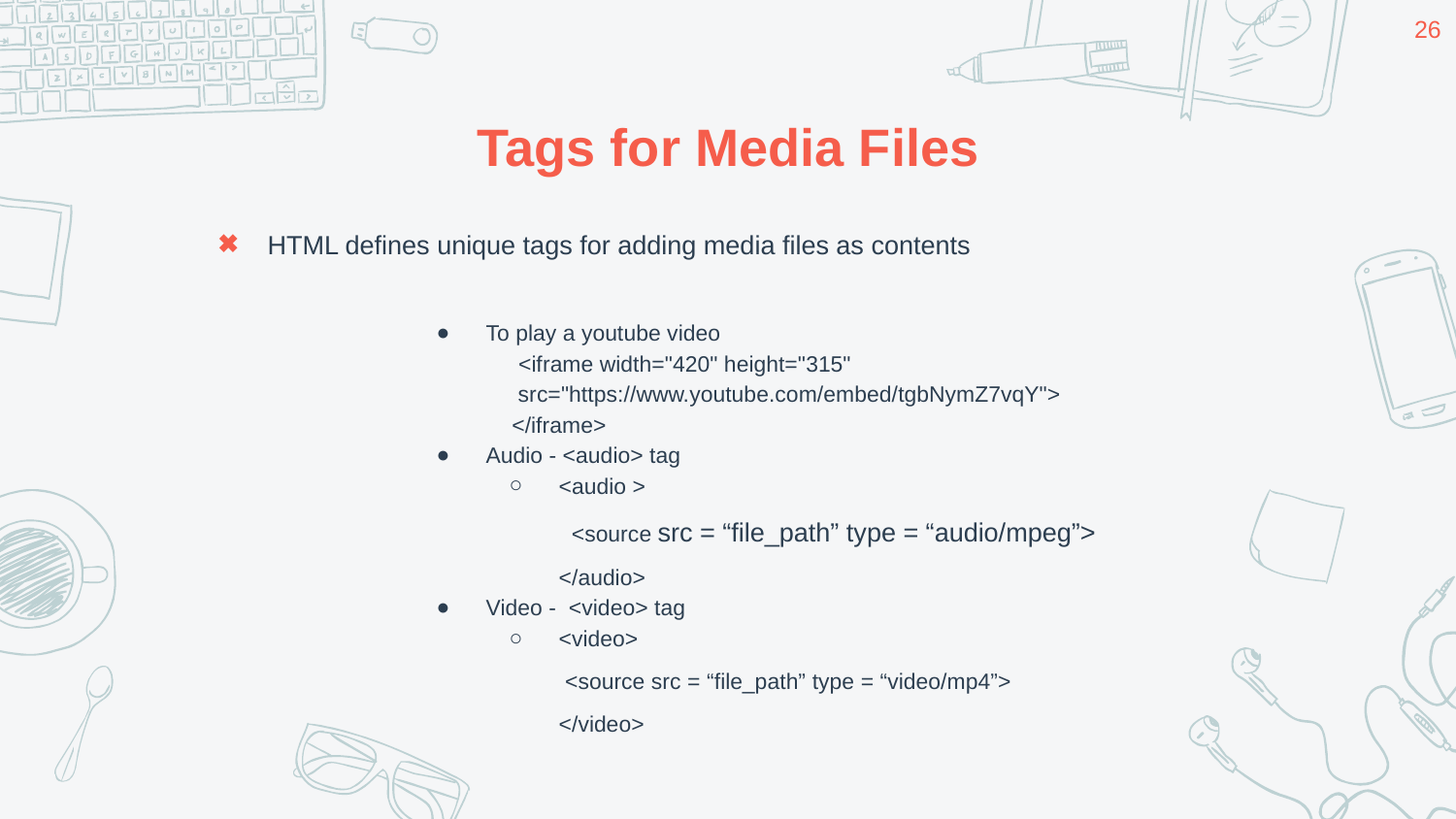

26
# Tags for Media Files
HTML defines unique tags for adding media files as contents

To play a youtube video
             <iframe width="420" height="315"
             src="https://www.youtube.com/embed/tgbNymZ7vqY">
            </iframe>
Audio - <audio> tag
<audio >
  <source src = “file_path” type = “audio/mpeg”>
</audio>
Video -  <video> tag
<video>
 <source src = “file_path” type = “video/mp4”>
</video>